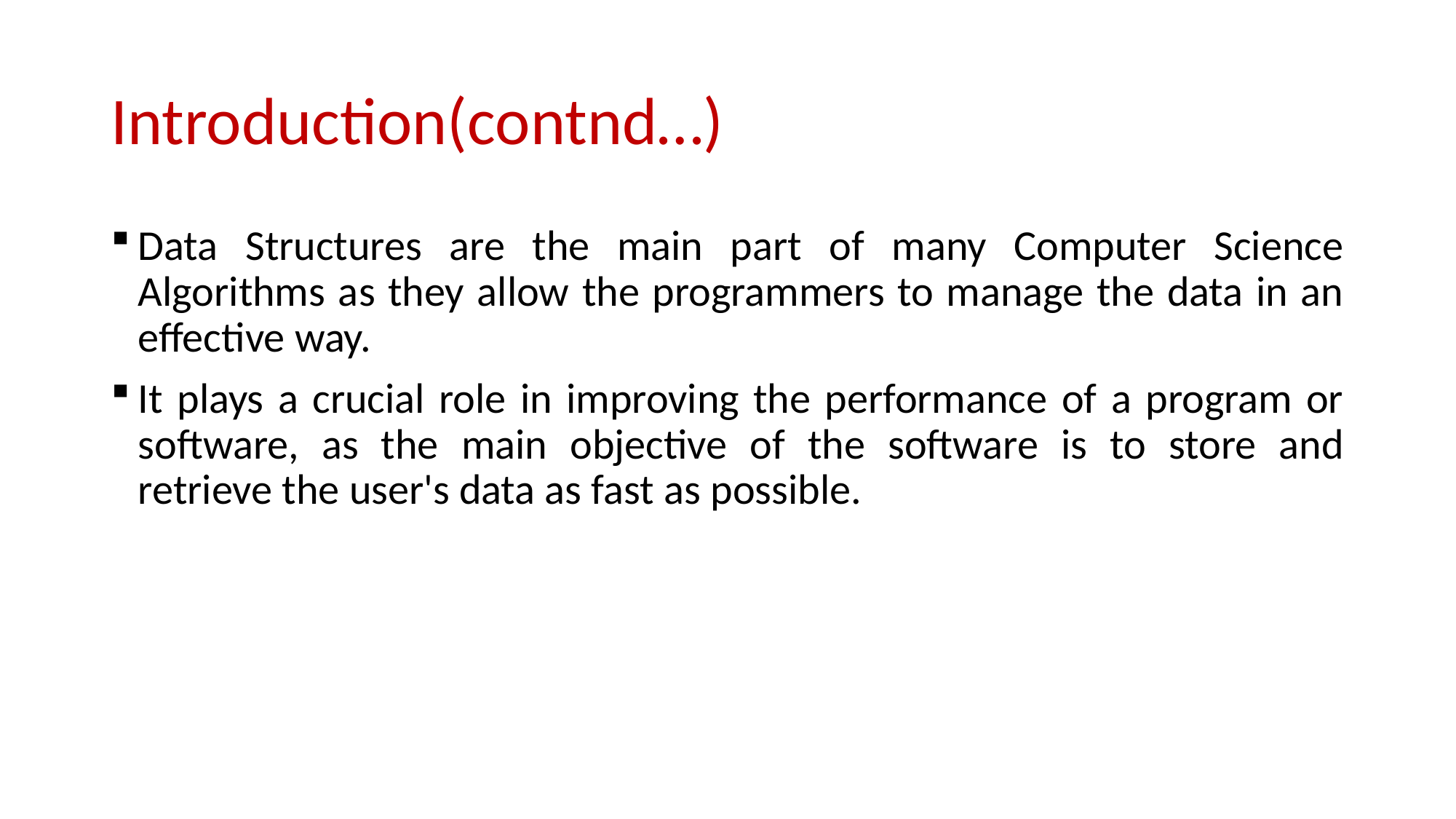

# Introduction(contnd…)
Data Structures are the main part of many Computer Science Algorithms as they allow the programmers to manage the data in an effective way.
It plays a crucial role in improving the performance of a program or software, as the main objective of the software is to store and retrieve the user's data as fast as possible.